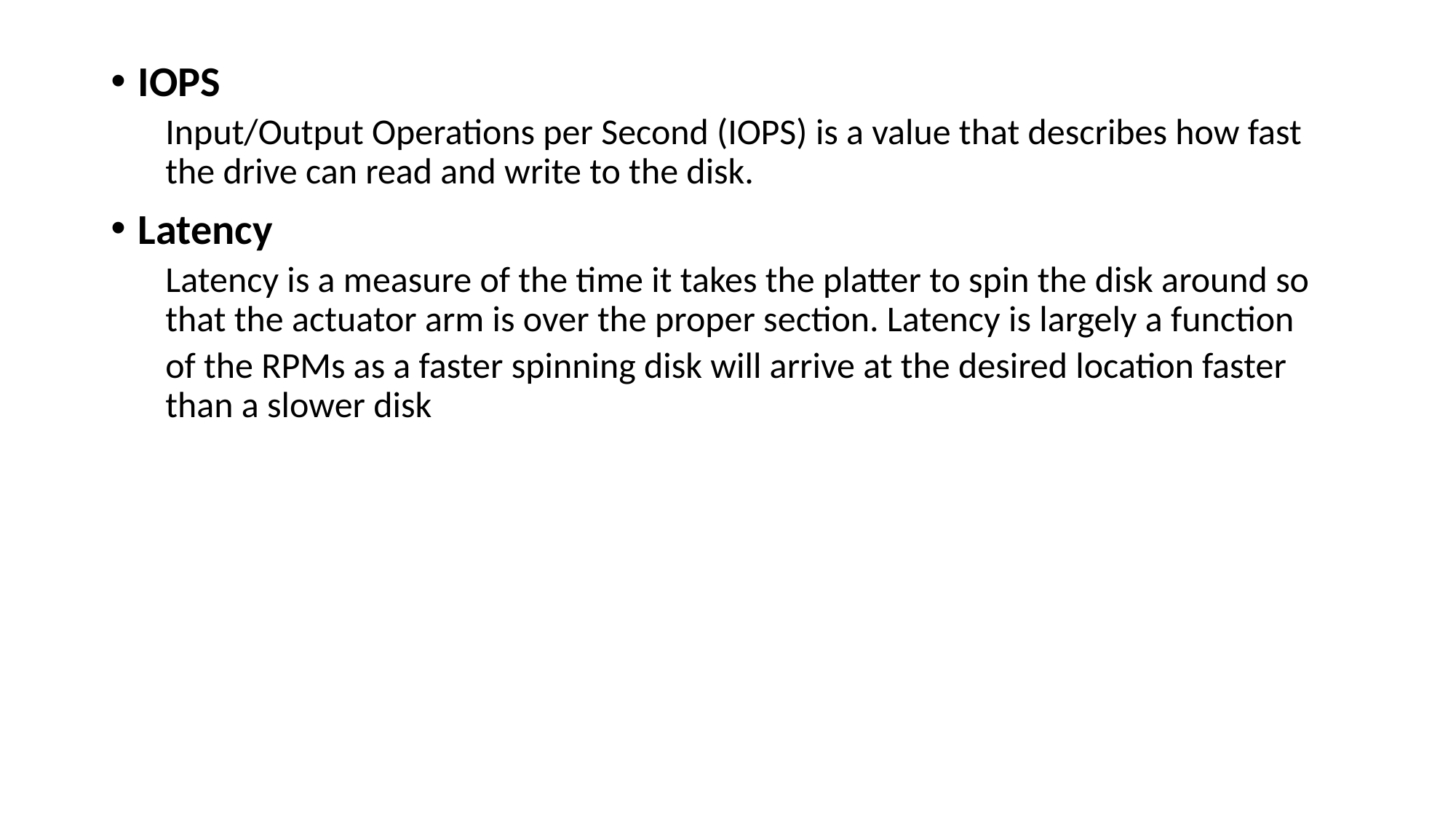

IOPS
Input/Output Operations per Second (IOPS) is a value that describes how fast the drive can read and write to the disk.
Latency
Latency is a measure of the time it takes the platter to spin the disk around so that the actuator arm is over the proper section. Latency is largely a function
of the RPMs as a faster spinning disk will arrive at the desired location faster than a slower disk